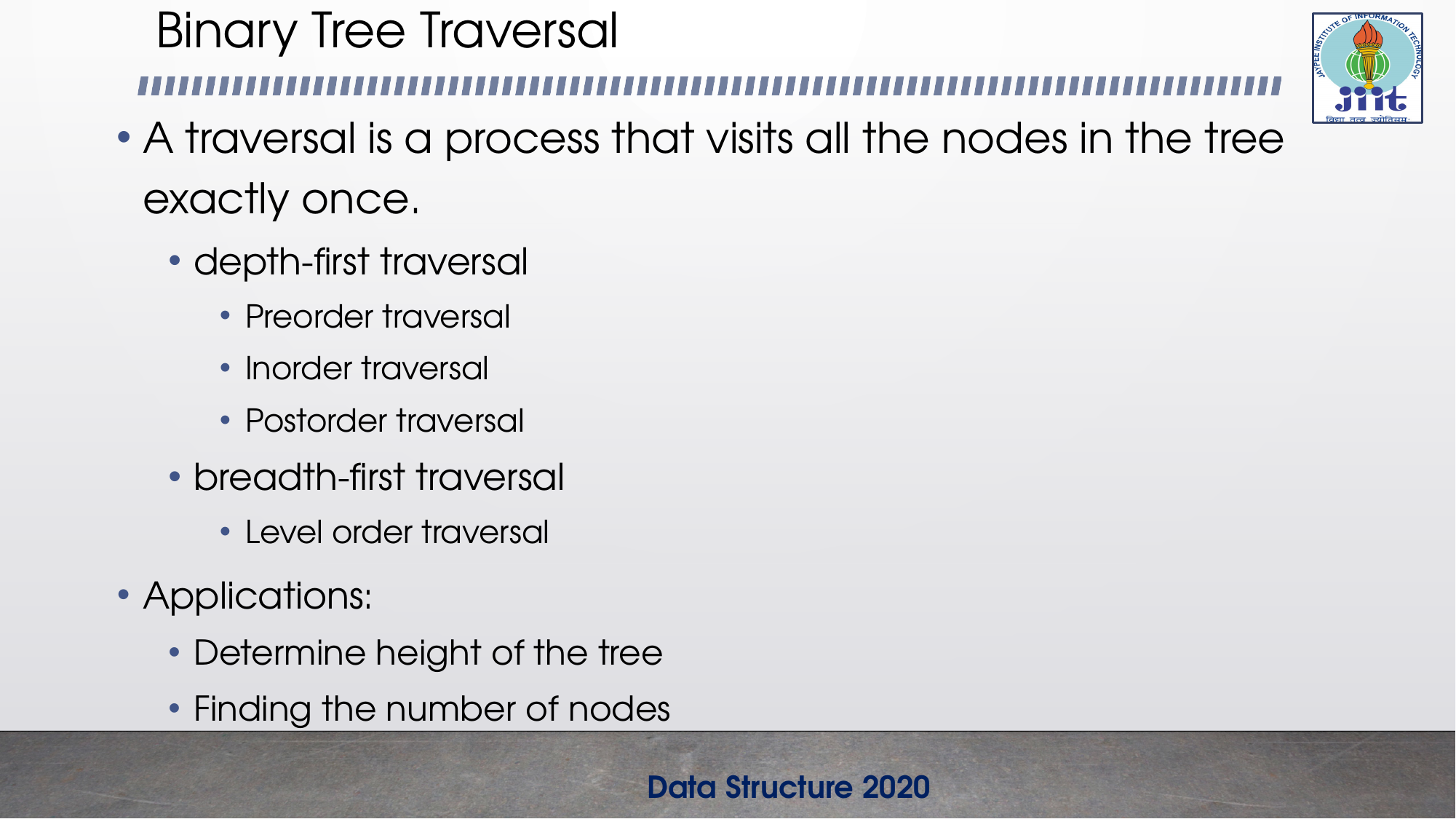

# Binary Tree Traversal
A traversal is a process that visits all the nodes in the tree exactly once.
depth-first traversal
Preorder traversal
Inorder traversal
Postorder traversal
breadth-first traversal
Level order traversal
Applications:
Determine height of the tree
Finding the number of nodes